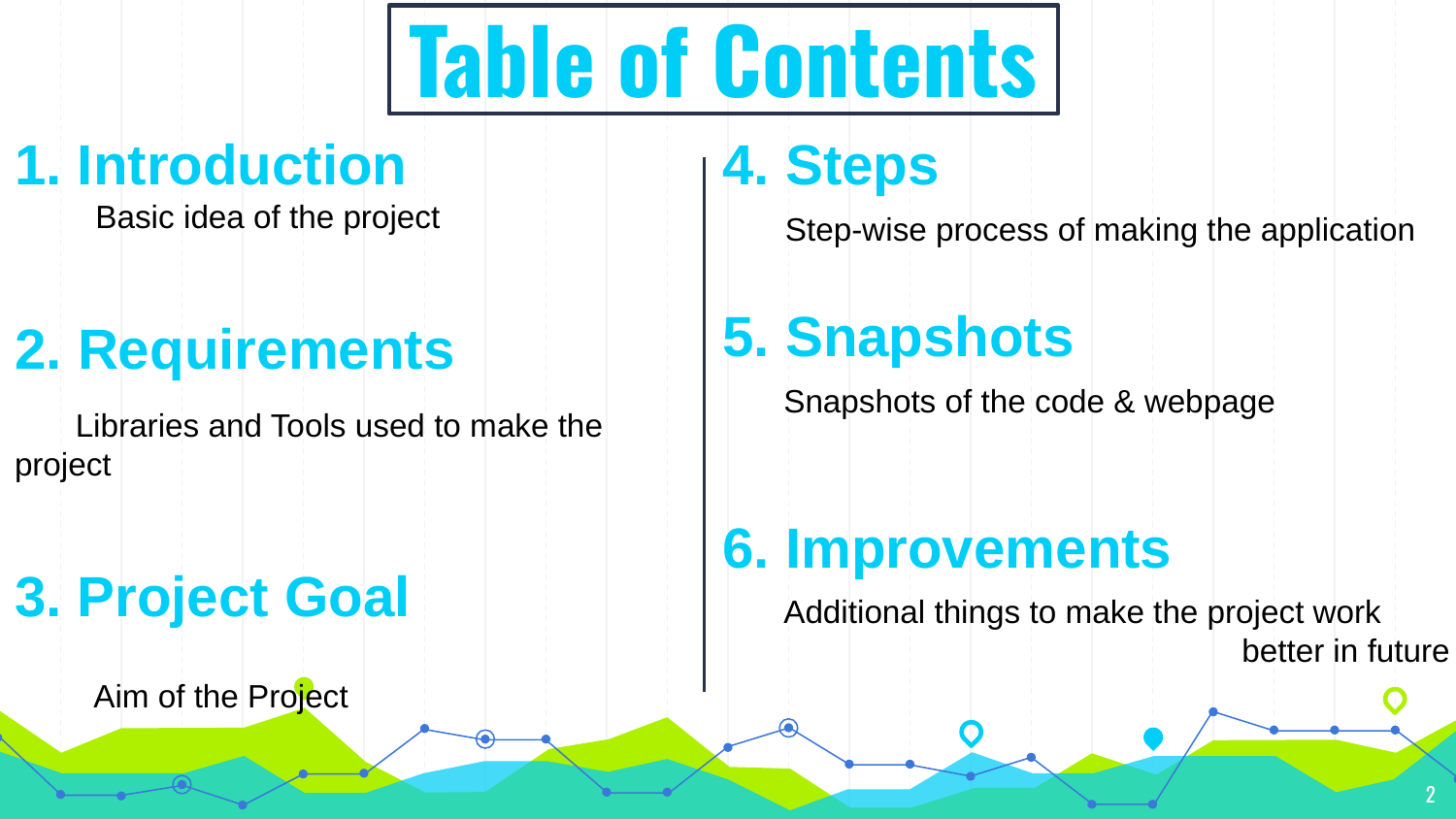

# Table of Contents
1. Introduction
         Basic idea of the project

2. Requirements
         Libraries and Tools used to make the project

3. Project Goal
     Aim of the Project

4. Steps
       Step-wise process of making the application

5. Snapshots
         Snapshots of the code & webpage

6. Improvements
         Additional things to make the project work                                                                  better in future

2